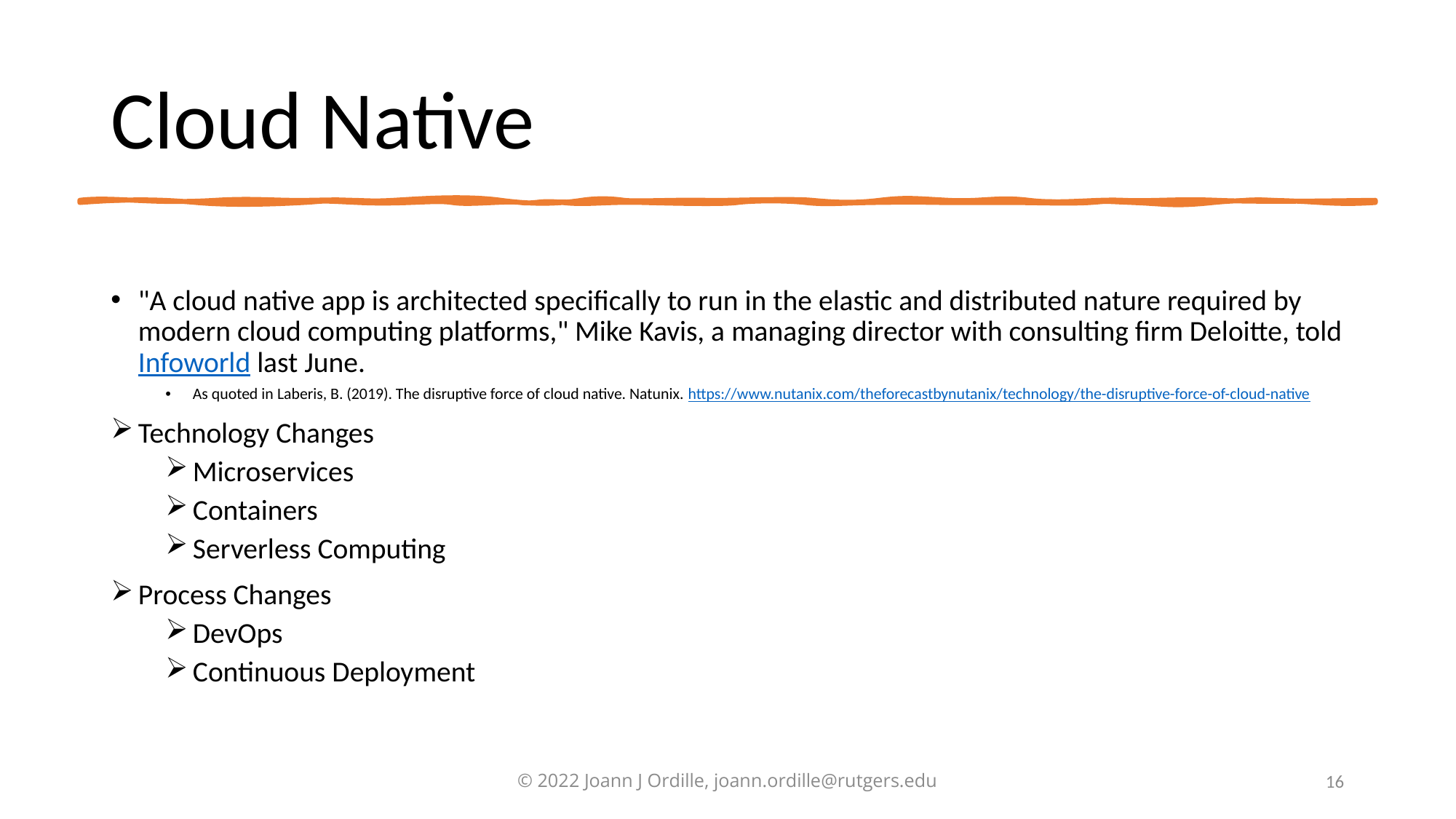

# Cloud Native

"A cloud native app is architected specifically to run in the elastic and distributed nature required by modern cloud computing platforms," Mike Kavis, a managing director with consulting firm Deloitte, told Infoworld last June.
As quoted in Laberis, B. (2019). The disruptive force of cloud native. Natunix. https://www.nutanix.com/theforecastbynutanix/technology/the-disruptive-force-of-cloud-native
Technology Changes
Microservices
Containers
Serverless Computing
Process Changes
DevOps
Continuous Deployment

© 2022 Joann J Ordille, joann.ordille@rutgers.edu

16